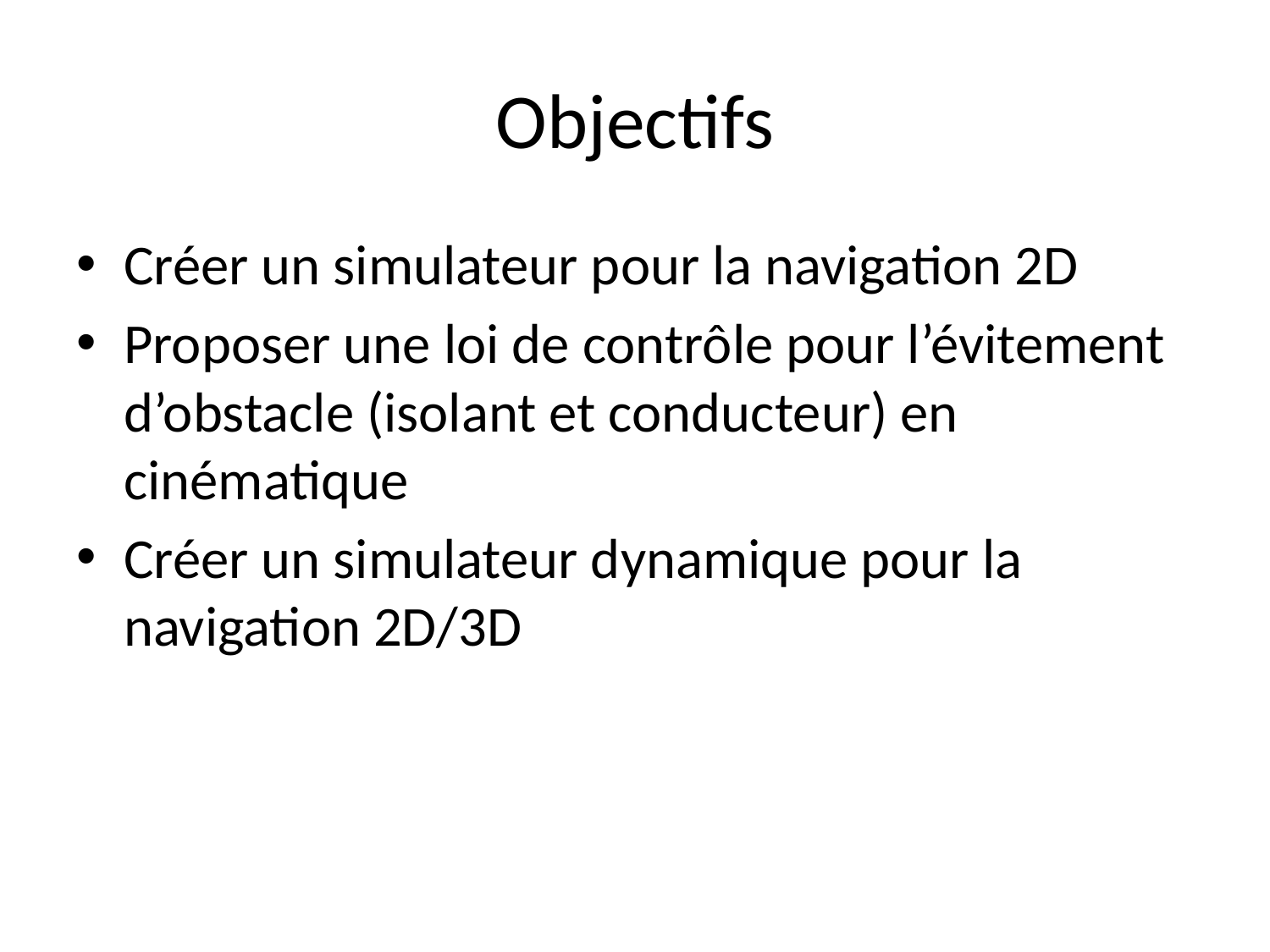

# Objectifs
Créer un simulateur pour la navigation 2D
Proposer une loi de contrôle pour l’évitement d’obstacle (isolant et conducteur) en cinématique
Créer un simulateur dynamique pour la navigation 2D/3D